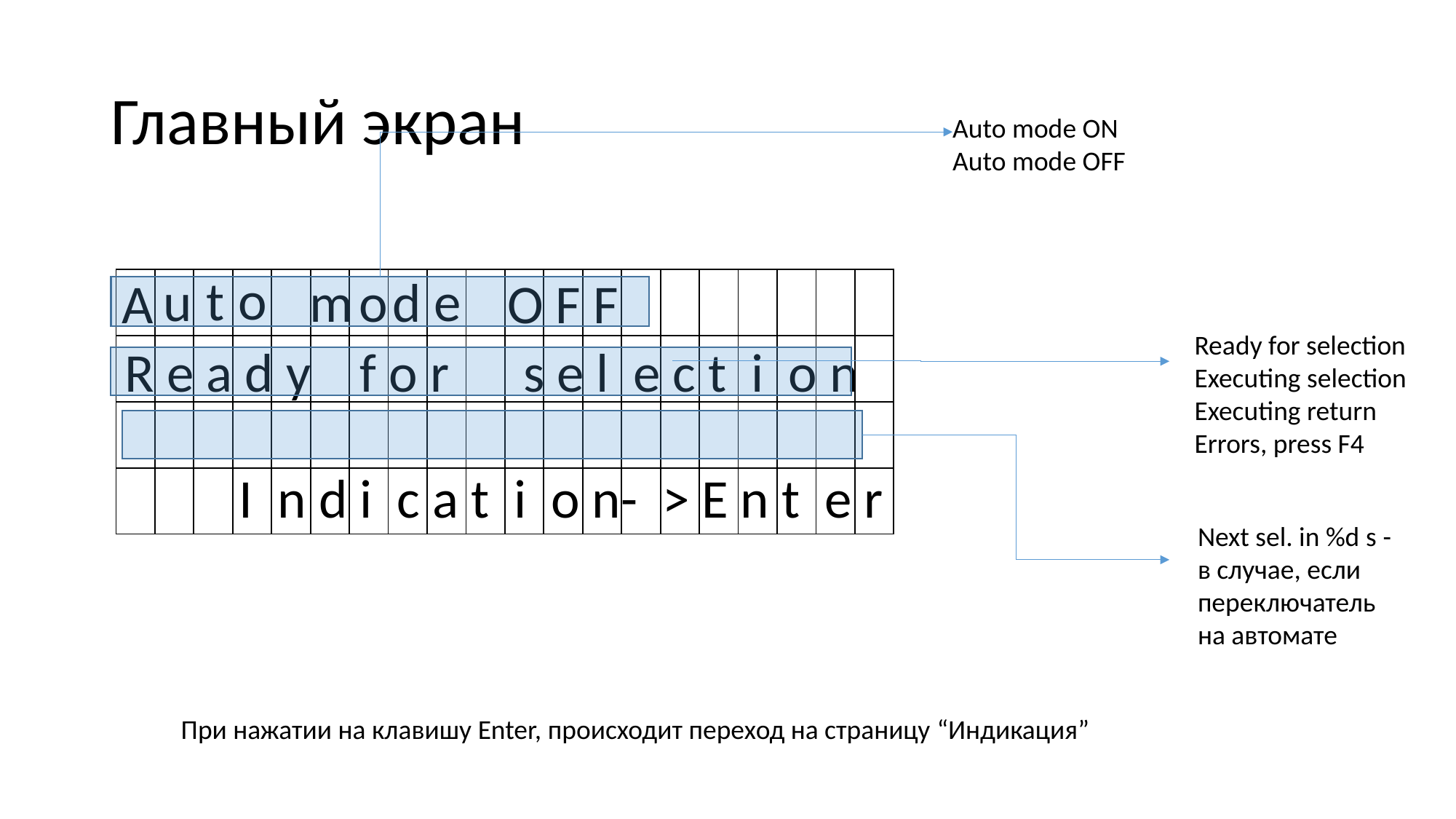

# Главный экран
Auto mode ON
Auto mode OFF
o
t
u
e
m
o
d
A
O F F
|  |  |  |  |  |  |  |  |  |  |  |  |  |  |  |  |  |  |  |  |
| --- | --- | --- | --- | --- | --- | --- | --- | --- | --- | --- | --- | --- | --- | --- | --- | --- | --- | --- | --- |
|  |  |  |  |  |  |  |  |  |  |  |  |  |  |  |  |  |  |  |  |
|  |  |  |  |  |  |  |  |  |  |  |  |  |  |  |  |  |  |  |  |
|  |  |  |  |  |  |  |  |  |  |  |  |  |  |  |  |  |  |  |  |

Ready for selection
Executing selection
Executing return
Errors, press F4
R e a d y    f o r      s e l  e c t  i  o n

         I  n d i  c a t  i  o n-  > E n t  e r
Next sel. in %d s -
в случае, если
переключатель
на автомате
При нажатии на клавишу Enter, происходит переход на страницу “Индикация”